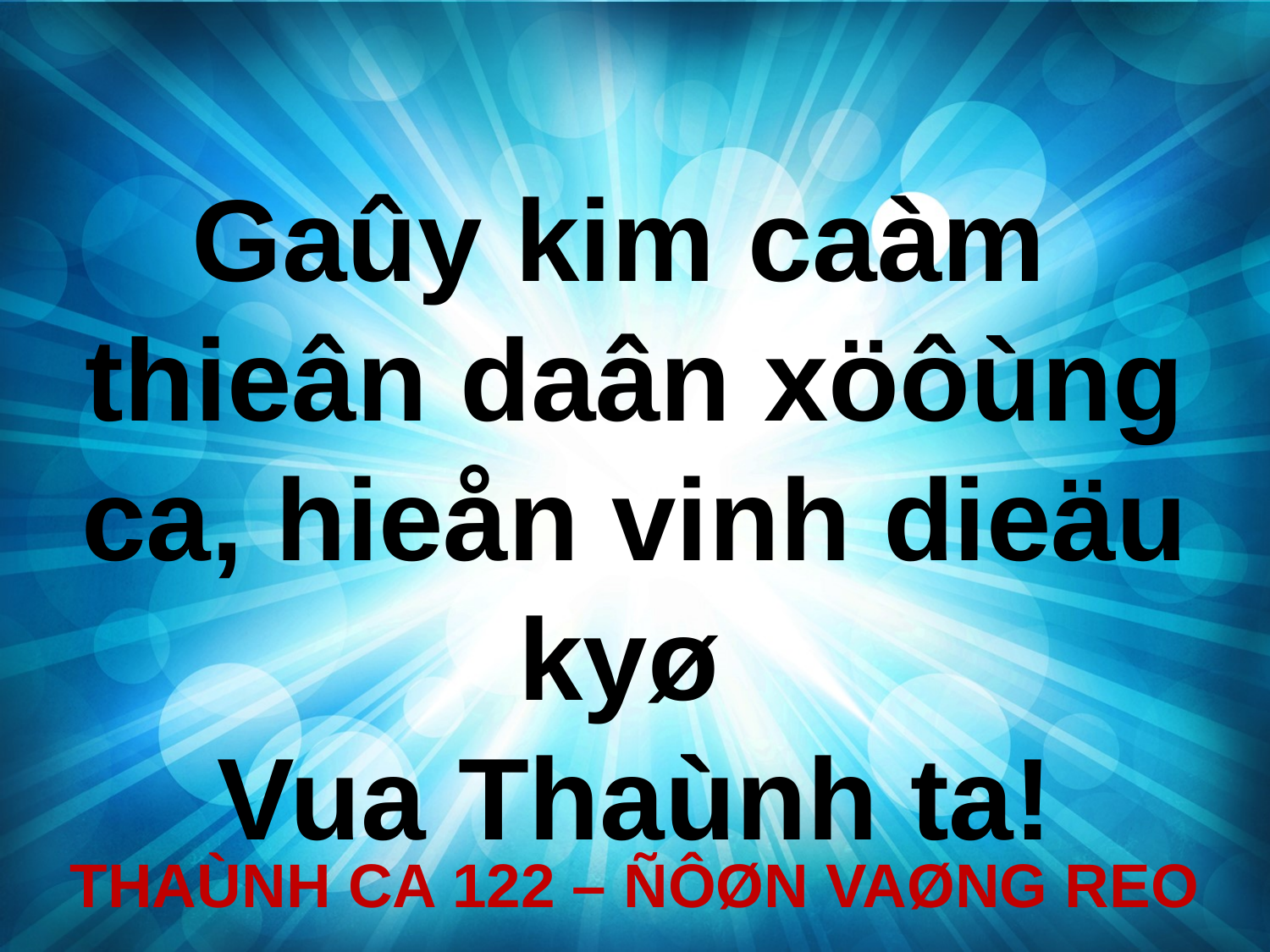

Gaûy kim caàm
thieân daân xöôùng ca, hieån vinh dieäu kyø
Vua Thaùnh ta!
THAÙNH CA 122 – ÑÔØN VAØNG REO